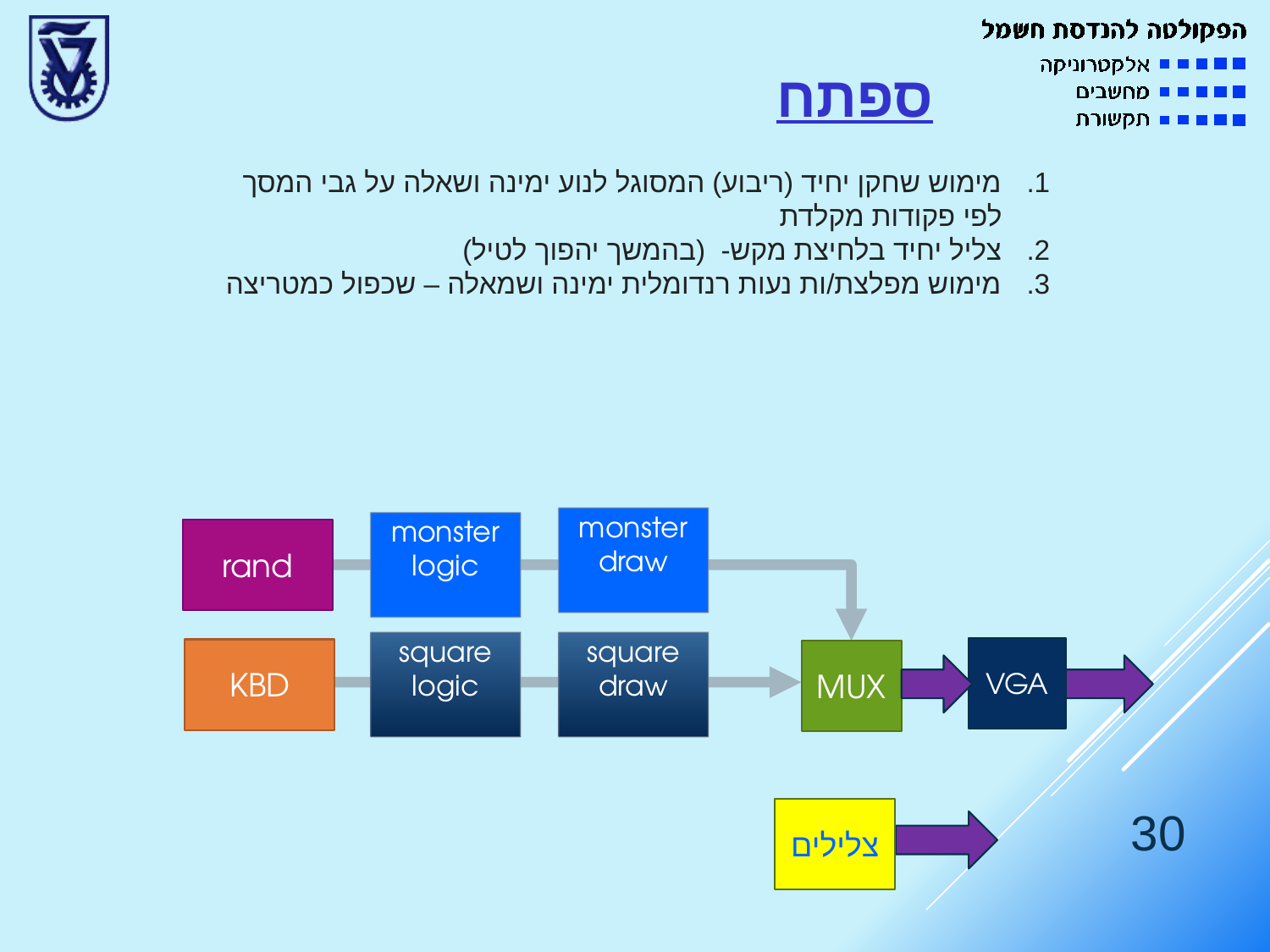

# ספתח
מימוש שחקן יחיד (ריבוע) המסוגל לנוע ימינה ושאלה על גבי המסך לפי פקודות מקלדת
צליל יחיד בלחיצת מקש-  (בהמשך יהפוך לטיל)
מימוש מפלצת/ות נעות רנדומלית ימינה ושמאלה – שכפול כמטריצה
monster draw

monster logic

rand

square logic

square draw

VGA
KBD
MUX

30

צלילים